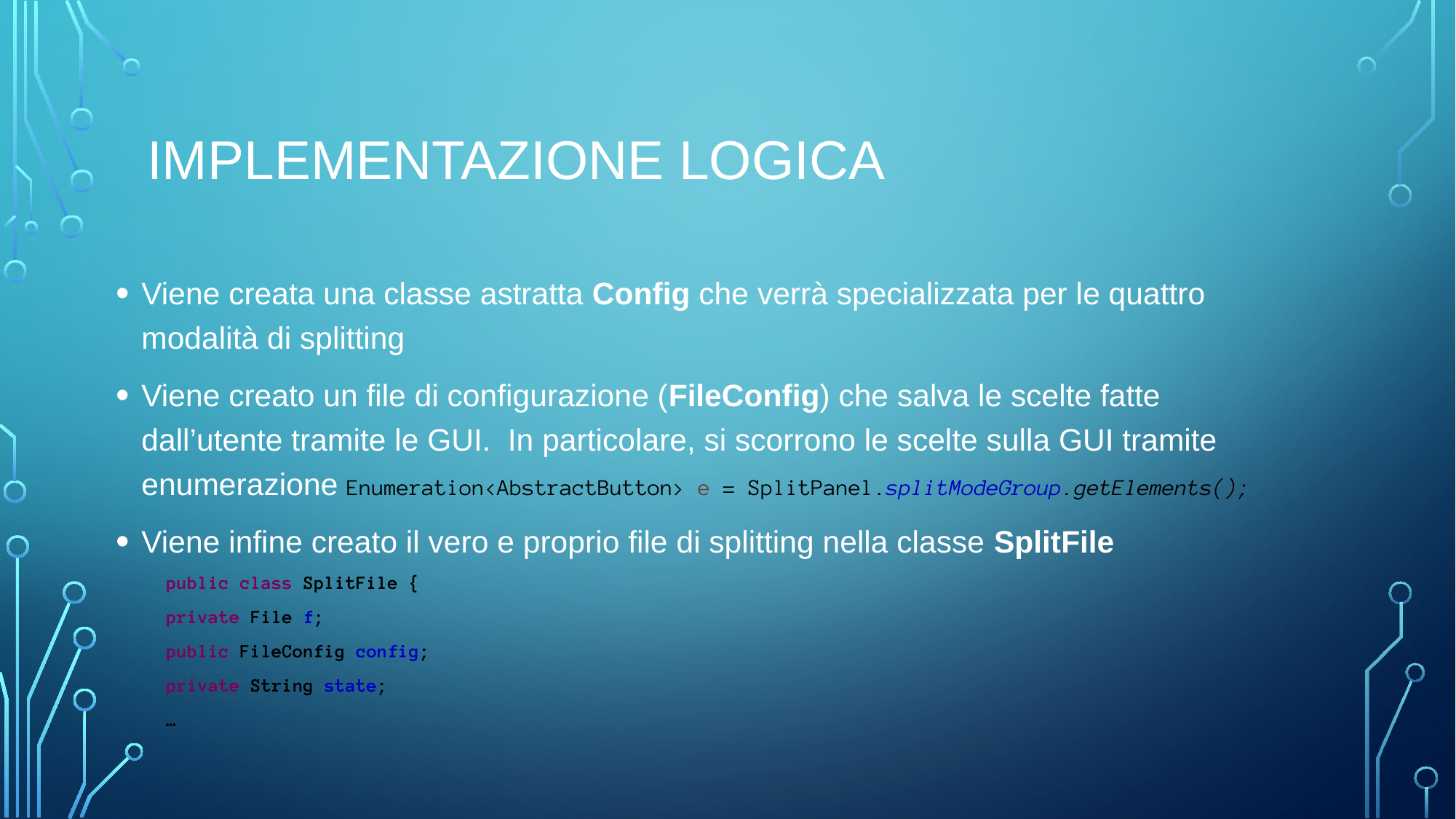

# IMPLEMENTAZIONE LOGICA
Viene creata una classe astratta Config che verrà specializzata per le quattro modalità di splitting
Viene creato un file di configurazione (FileConfig) che salva le scelte fatte dall’utente tramite le GUI.  In particolare, si scorrono le scelte sulla GUI tramite enumerazione Enumeration<AbstractButton> e = SplitPanel.splitModeGroup.getElements();
Viene infine creato il vero e proprio file di splitting nella classe SplitFile
public class SplitFile {
private File f;
public FileConfig config;
private String state;
…